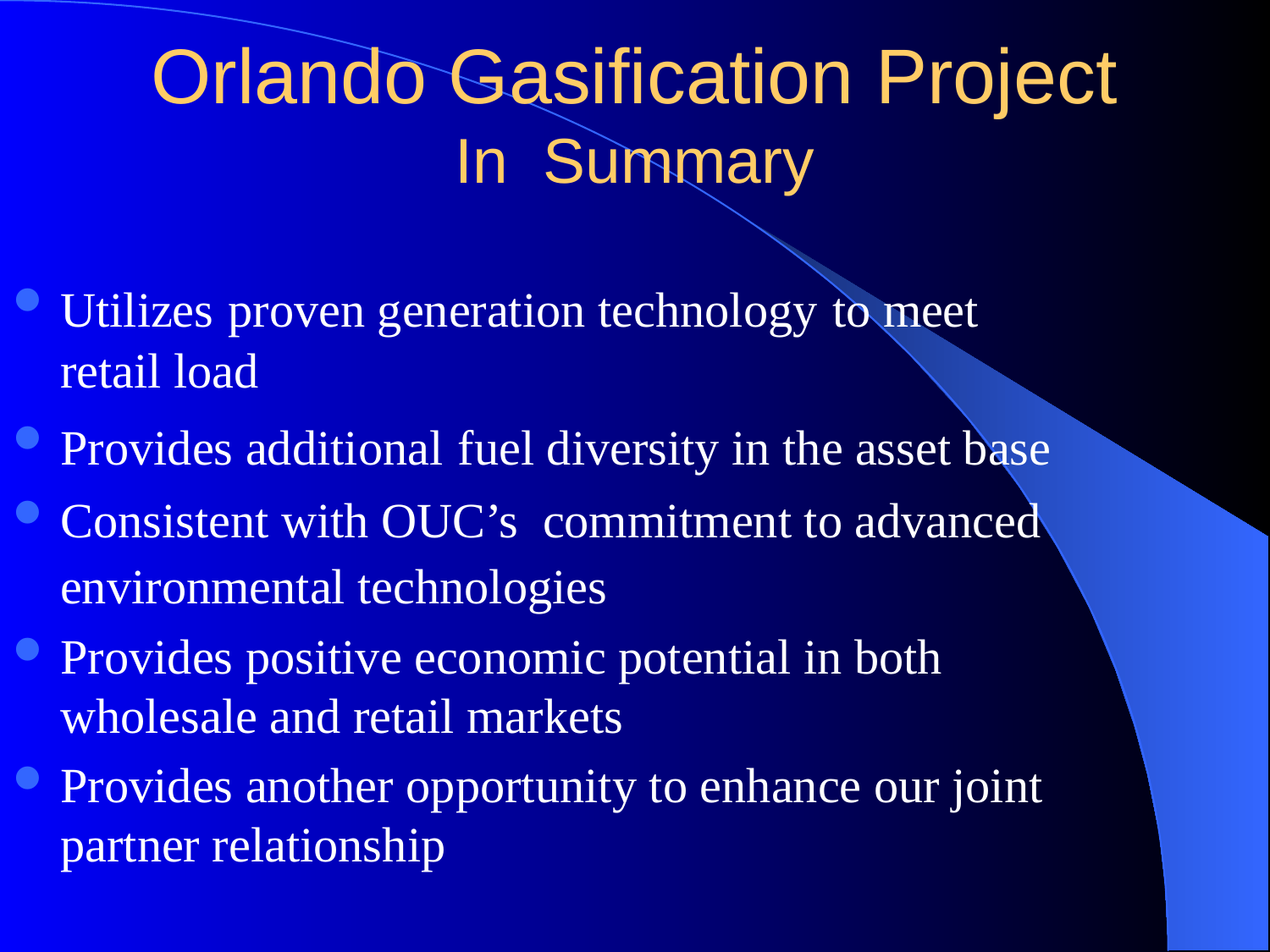

# Orlando Gasification Project In  Summary
Utilizes proven generation technology to meet retail load
Provides additional fuel diversity in the asset base
Consistent with OUC’s  commitment to advanced environmental technologies
Provides positive economic potential in both wholesale and retail markets
Provides another opportunity to enhance our joint partner relationship